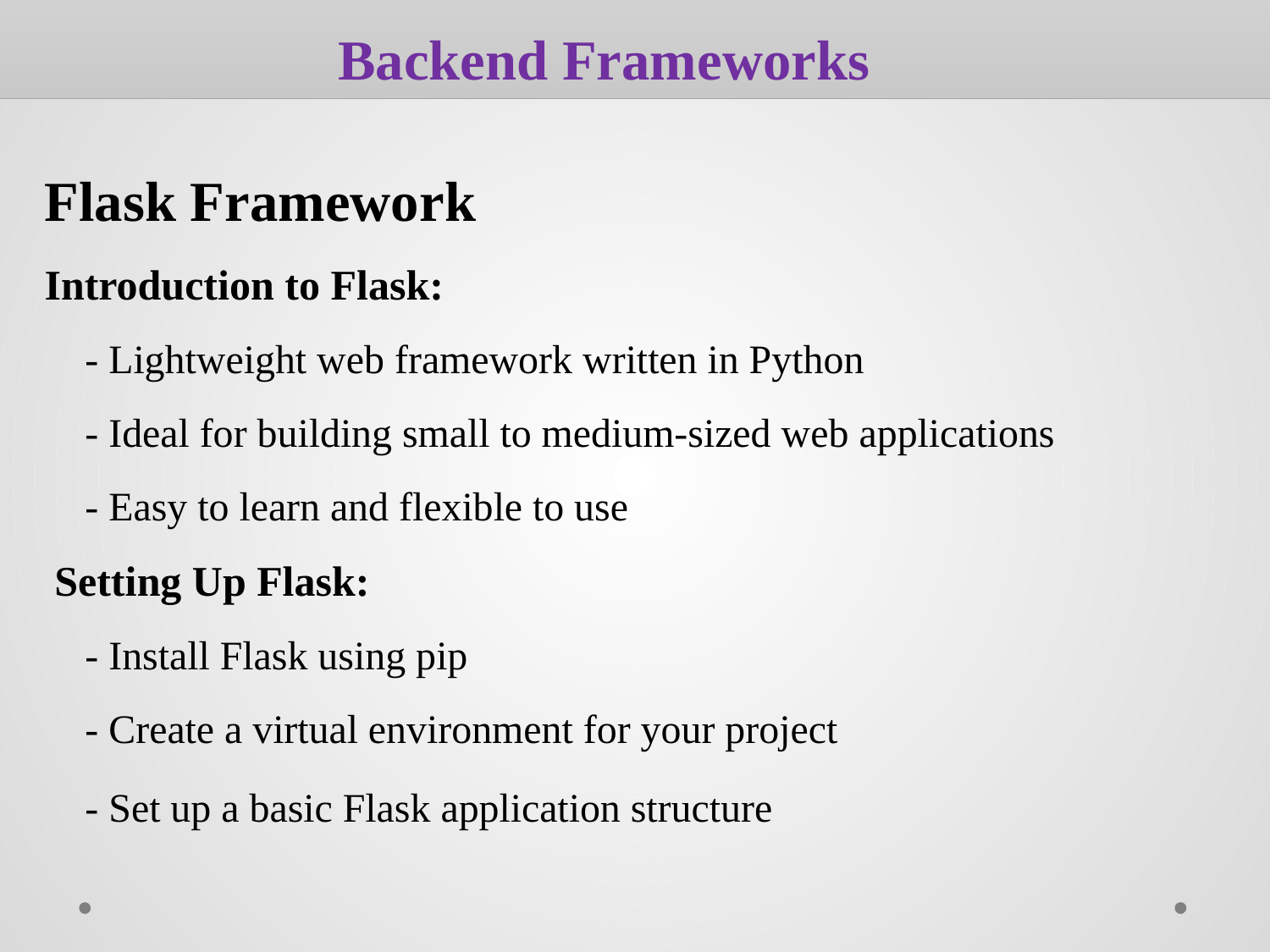

Backend Frameworks
Flask Framework
Introduction to Flask:
    - Lightweight web framework written in Python
    - Ideal for building small to medium-sized web applications
    - Easy to learn and flexible to use
 Setting Up Flask:
    - Install Flask using pip
    - Create a virtual environment for your project
    - Set up a basic Flask application structure